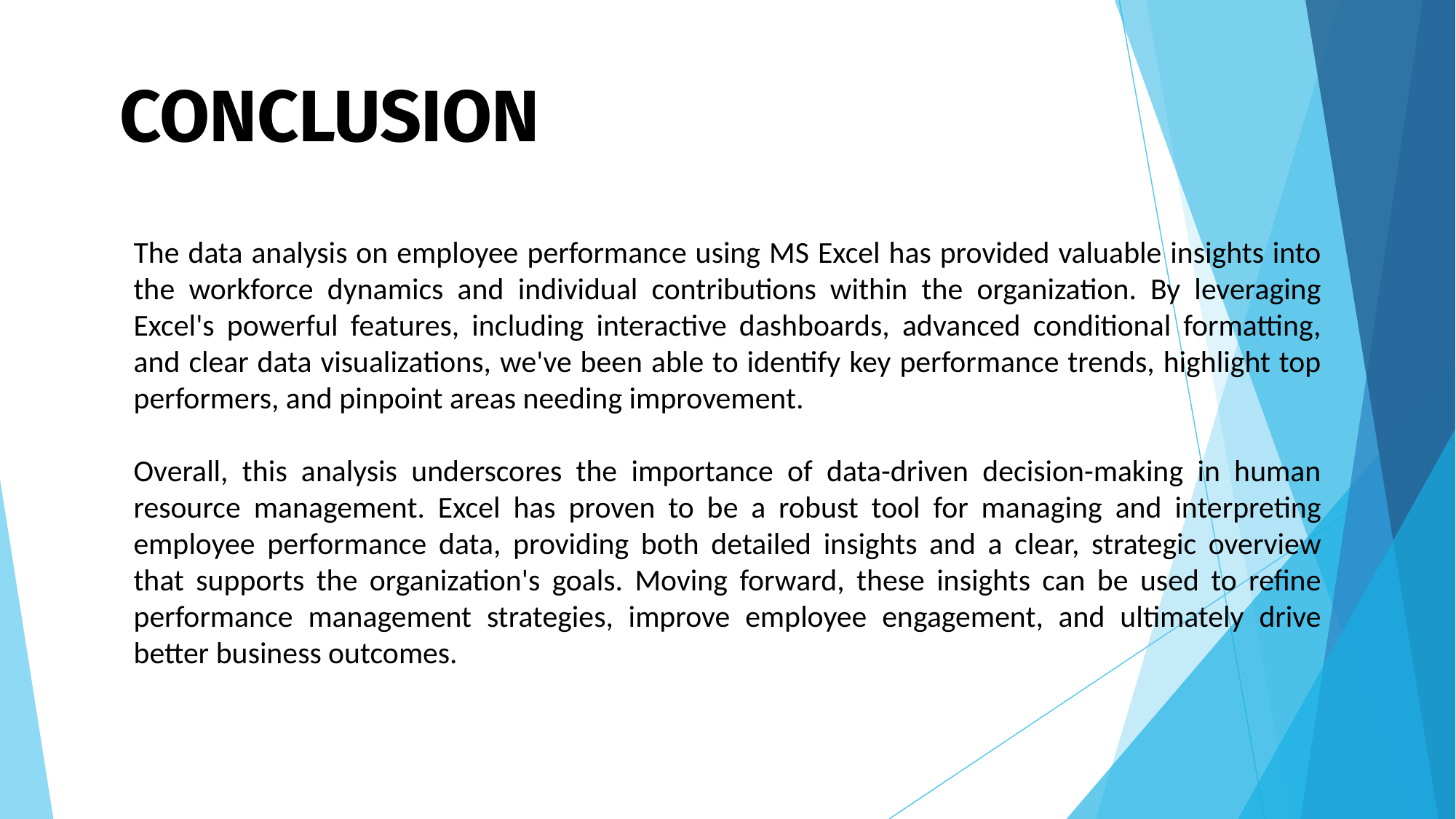

CONCLUSION
The data analysis on employee performance using MS Excel has provided valuable insights into the workforce dynamics and individual contributions within the organization. By leveraging Excel's powerful features, including interactive dashboards, advanced conditional formatting, and clear data visualizations, we've been able to identify key performance trends, highlight top performers, and pinpoint areas needing improvement.

Overall, this analysis underscores the importance of data-driven decision-making in human resource management. Excel has proven to be a robust tool for managing and interpreting employee performance data, providing both detailed insights and a clear, strategic overview that supports the organization's goals. Moving forward, these insights can be used to refine performance management strategies, improve employee engagement, and ultimately drive better business outcomes.